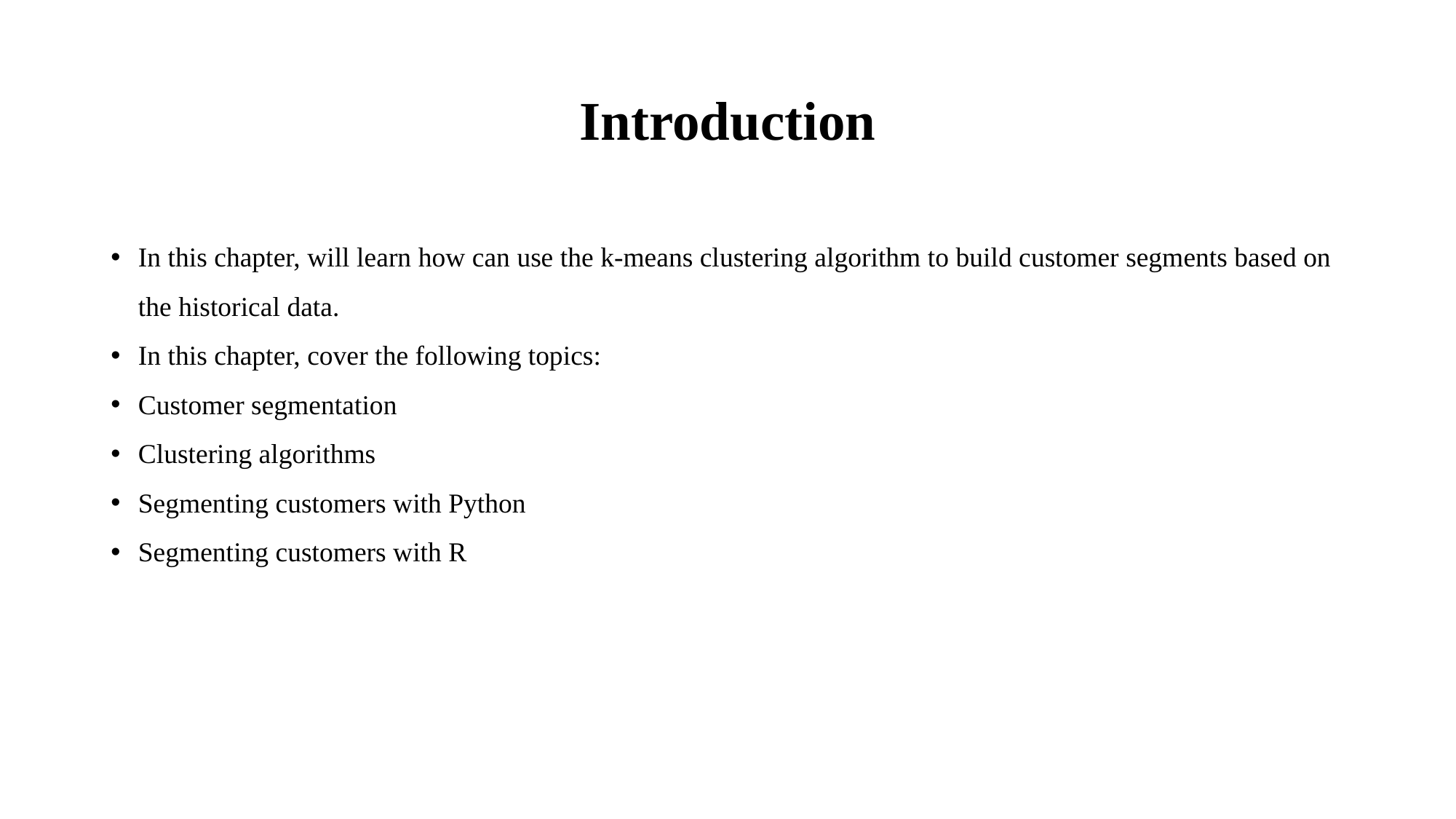

# Introduction
In this chapter, will learn how can use the k-means clustering algorithm to build customer segments based on the historical data.
In this chapter, cover the following topics:
Customer segmentation
Clustering algorithms
Segmenting customers with Python
Segmenting customers with R